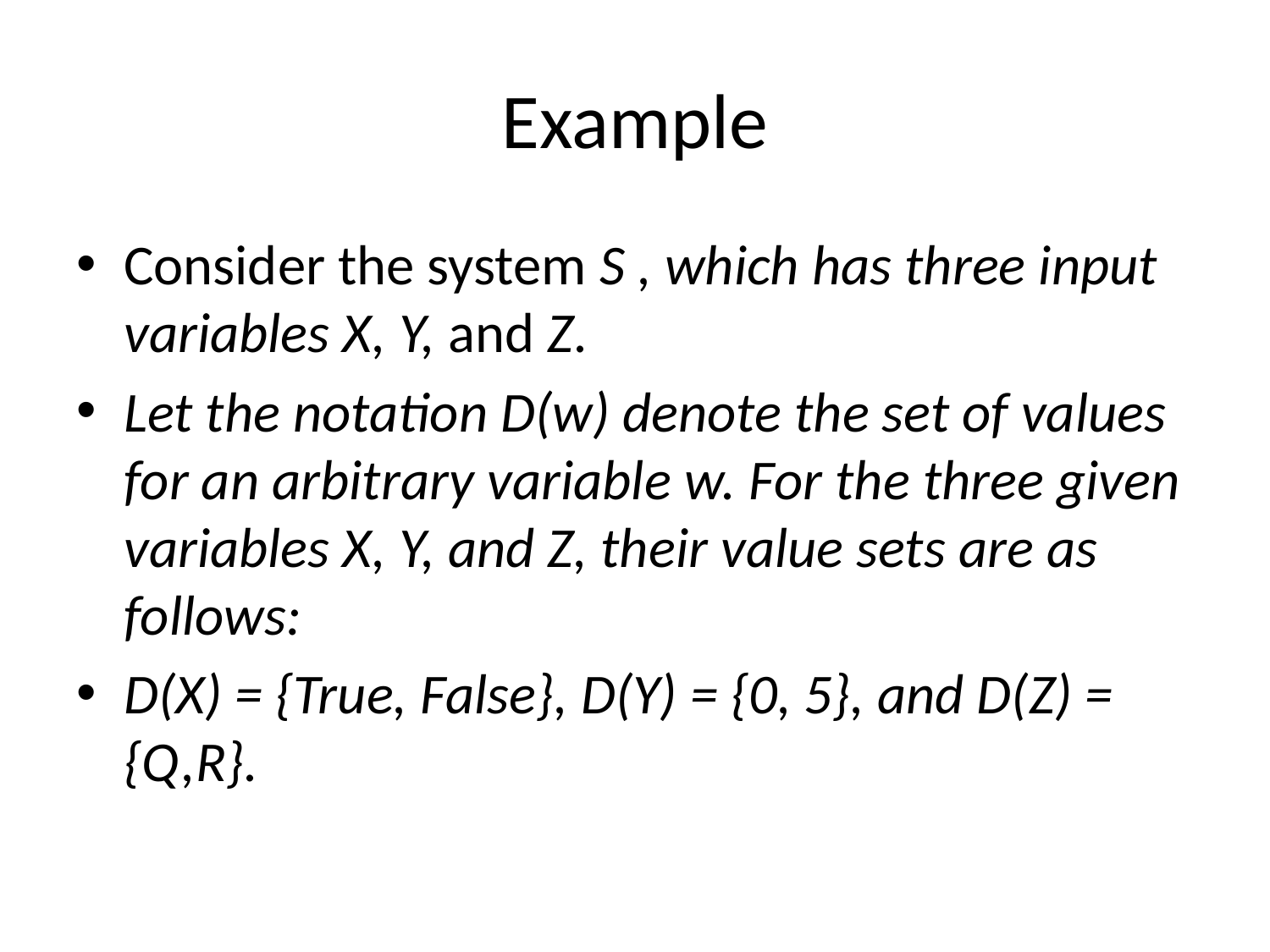

# Example
Consider the system S , which has three input variables X, Y, and Z.
Let the notation D(w) denote the set of values for an arbitrary variable w. For the three given variables X, Y, and Z, their value sets are as follows:
D(X) = {True, False}, D(Y) = {0, 5}, and D(Z) = {Q,R}.